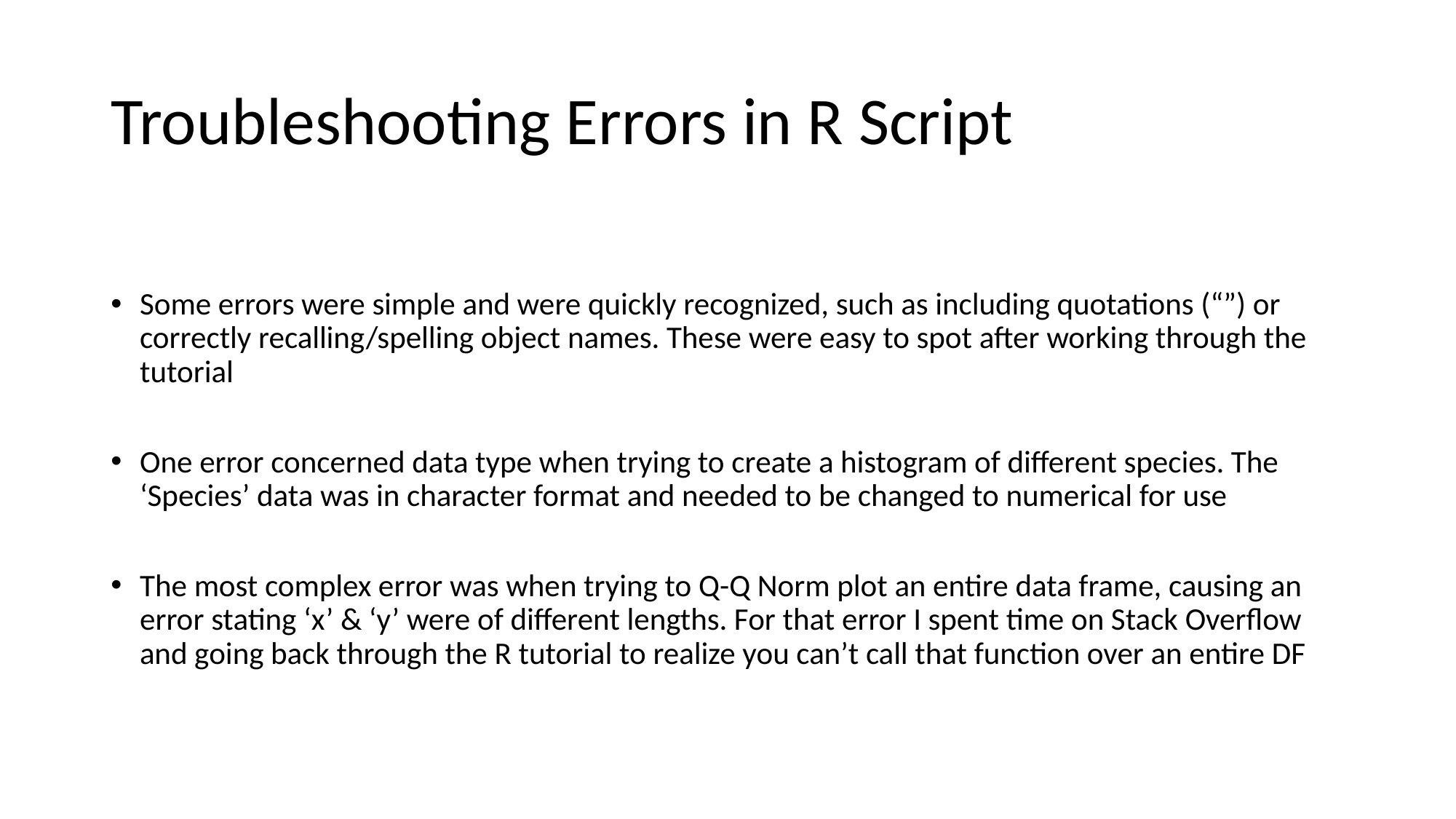

# Troubleshooting Errors in R Script
Some errors were simple and were quickly recognized, such as including quotations (“”) or correctly recalling/spelling object names. These were easy to spot after working through the tutorial

One error concerned data type when trying to create a histogram of different species. The ‘Species’ data was in character format and needed to be changed to numerical for use

The most complex error was when trying to Q-Q Norm plot an entire data frame, causing an error stating ‘x’ & ‘y’ were of different lengths. For that error I spent time on Stack Overflow and going back through the R tutorial to realize you can’t call that function over an entire DF